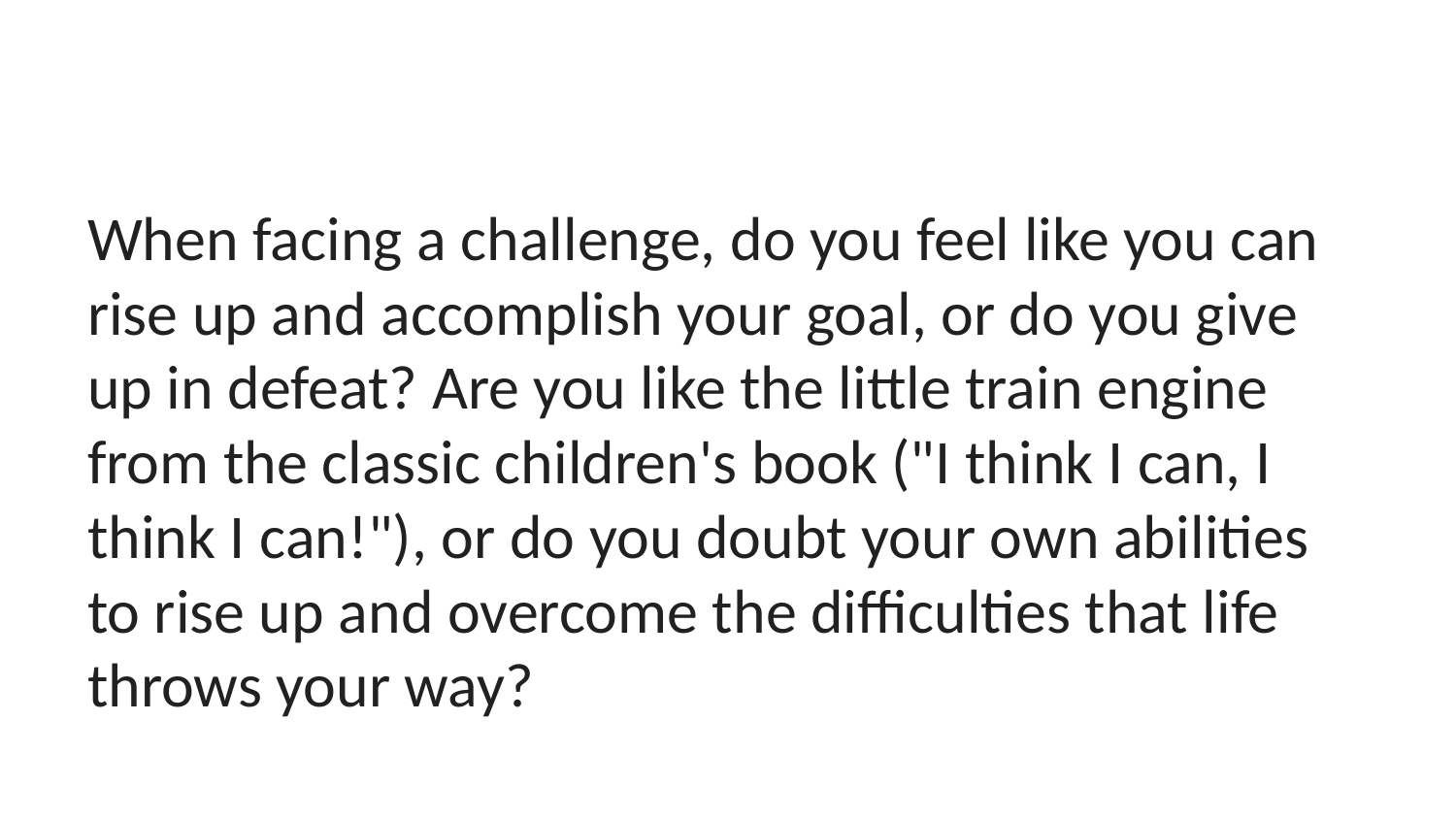

#
When facing a challenge, do you feel like you can rise up and accomplish your goal, or do you give up in defeat? Are you like the little train engine from the classic children's book ("I think I can, I think I can!"), or do you doubt your own abilities to rise up and overcome the difficulties that life throws your way?